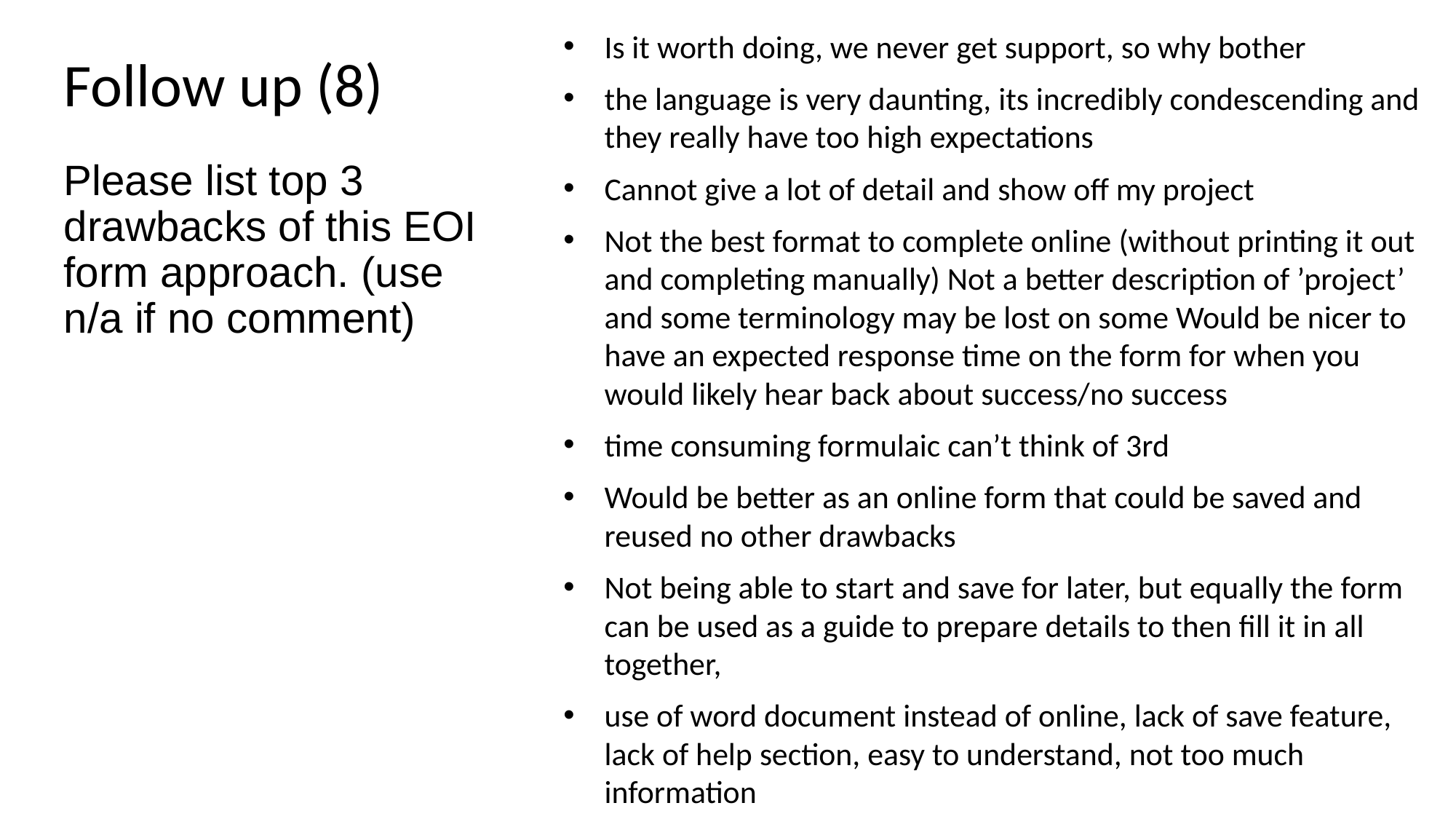

# Follow up (8)
Is it worth doing, we never get support, so why bother
the language is very daunting, its incredibly condescending and they really have too high expectations
Cannot give a lot of detail and show off my project
Not the best format to complete online (without printing it out and completing manually) Not a better description of ’project’ and some terminology may be lost on some Would be nicer to have an expected response time on the form for when you would likely hear back about success/no success
time consuming formulaic can’t think of 3rd
Would be better as an online form that could be saved and reused no other drawbacks
Not being able to start and save for later, but equally the form can be used as a guide to prepare details to then fill it in all together,
use of word document instead of online, lack of save feature, lack of help section, easy to understand, not too much information
Please list top 3 drawbacks of this EOI form approach. (use n/a if no comment)